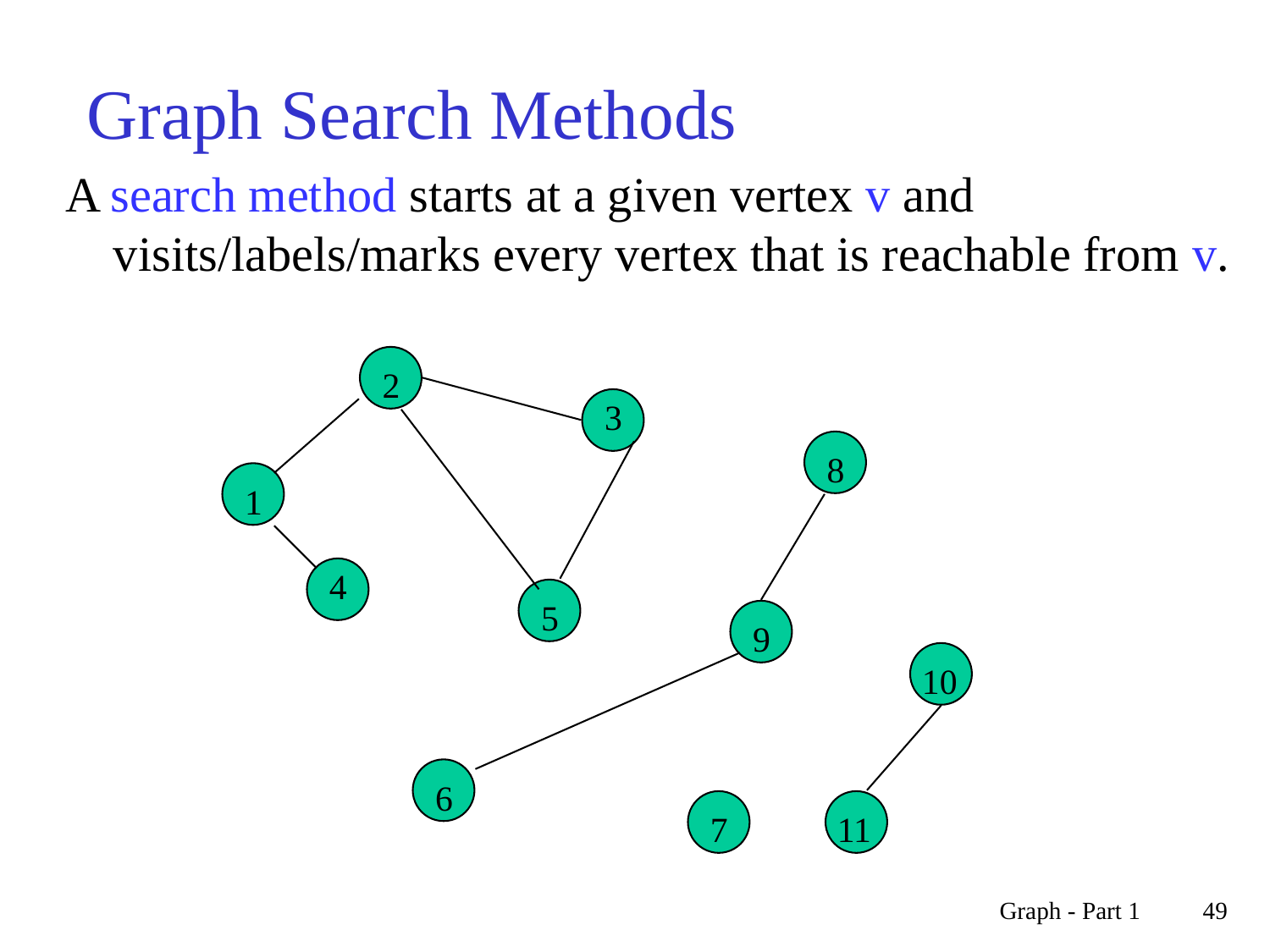

# Graph Search Methods
A search method starts at a given vertex v and visits/labels/marks every vertex that is reachable from v.

2

3

8

1

4

5

9

10

6

7
11
Graph - Part 1
49